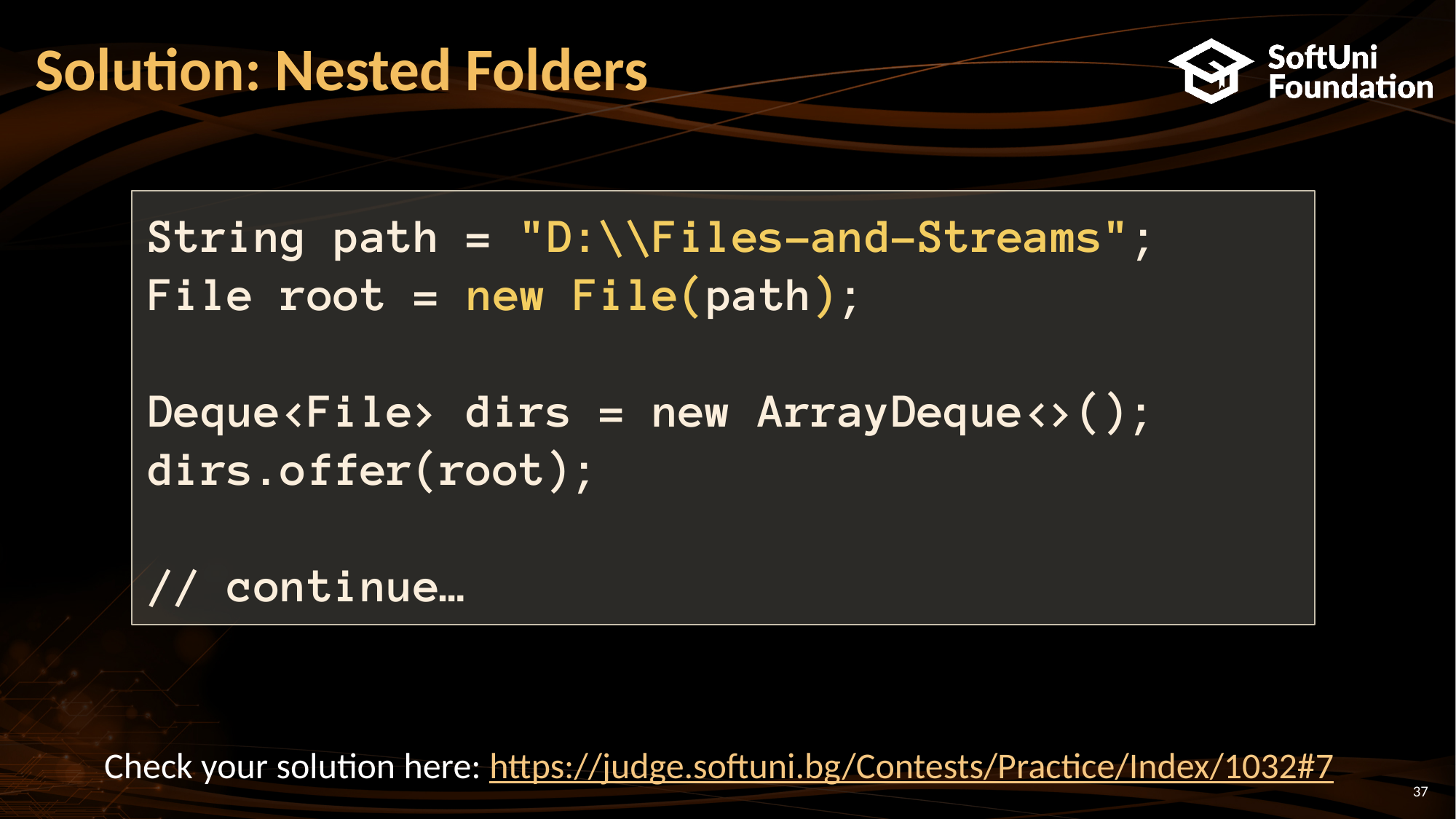

# Solution: Nested Folders
String path = "D:\\Files-and-Streams";
File root = new File(path);

Deque<File> dirs = new ArrayDeque<>();
dirs.offer(root);

// continue…
Check your solution here: https://judge.softuni.bg/Contests/Practice/Index/1032#7
37